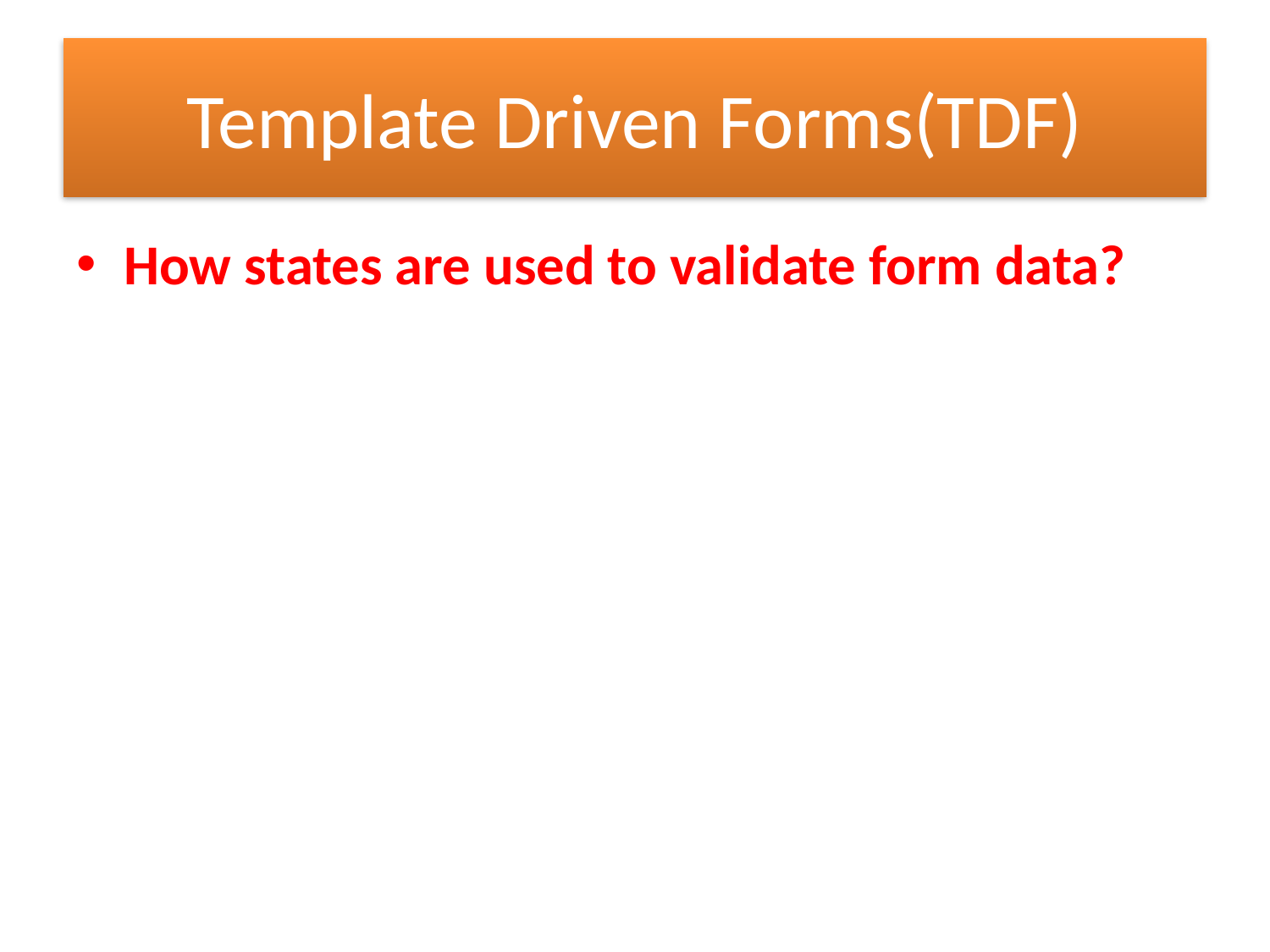

# Template Driven Forms(TDF)
How states are used to validate form data?